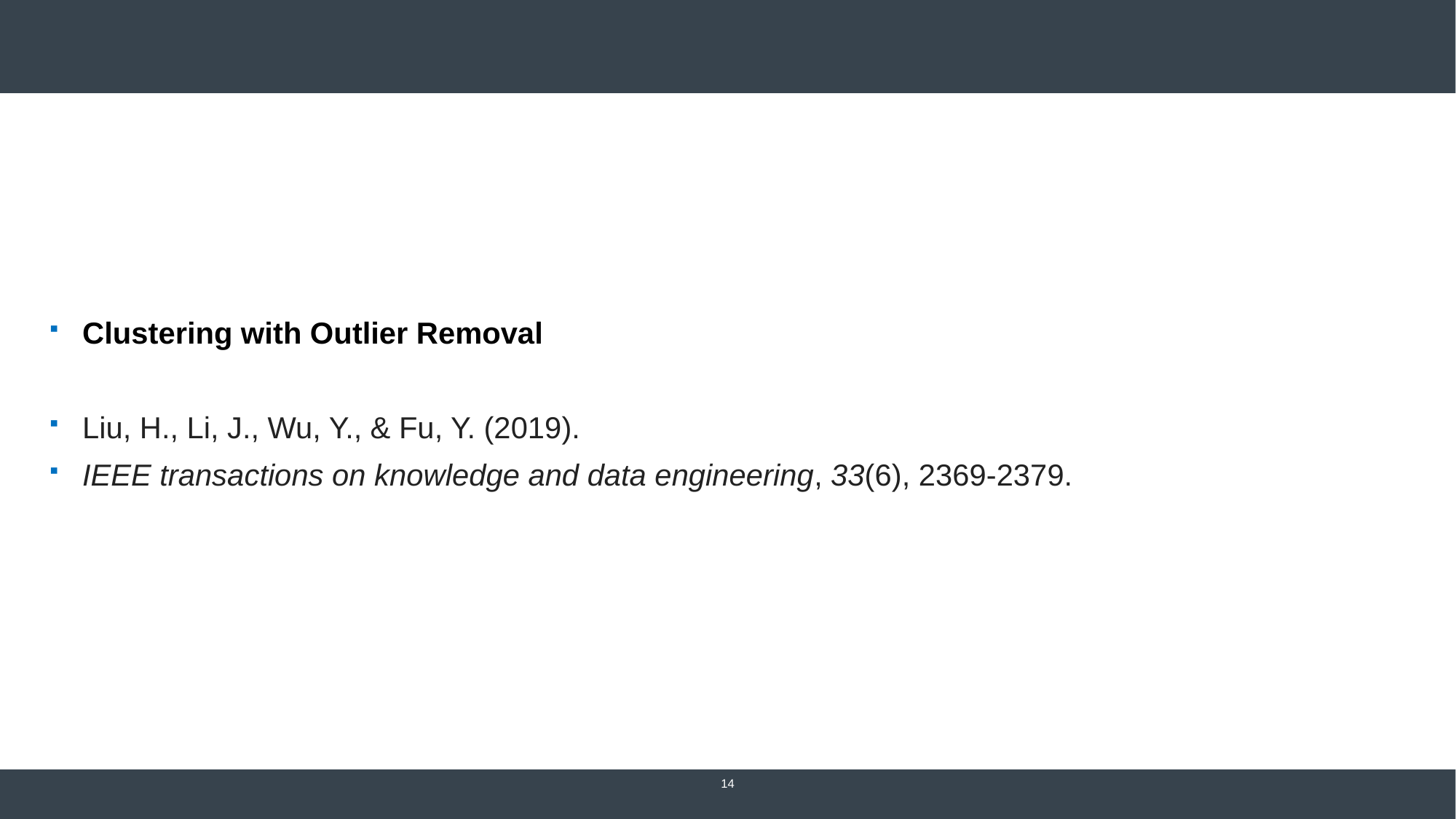

#

Clustering with Outlier Removal

Liu, H., Li, J., Wu, Y., & Fu, Y. (2019).
IEEE transactions on knowledge and data engineering, 33(6), 2369-2379.
14